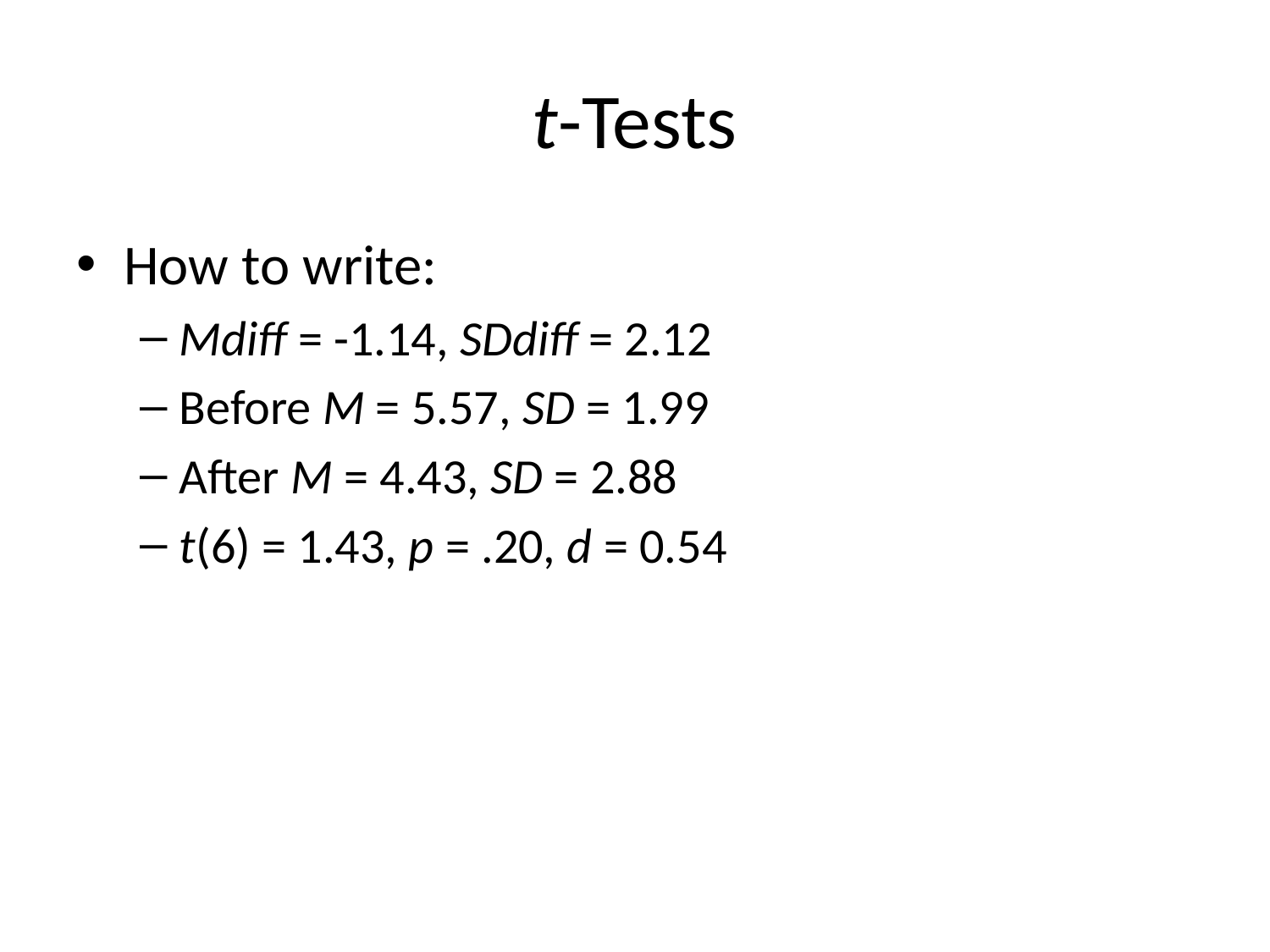

# t-Tests
How to write:
Mdiff = -1.14, SDdiff = 2.12
Before M = 5.57, SD = 1.99
After M = 4.43, SD = 2.88
t(6) = 1.43, p = .20, d = 0.54